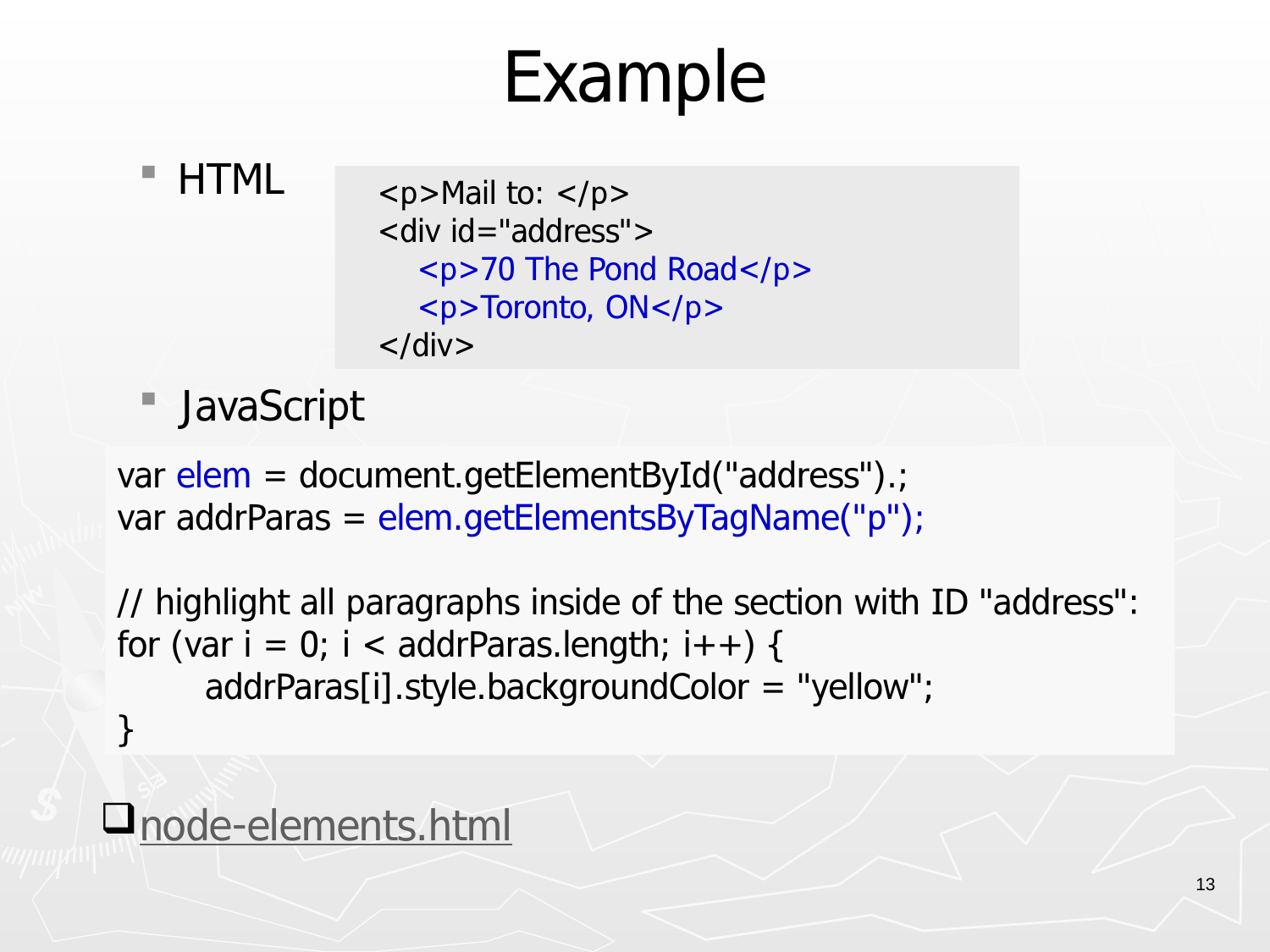

# Example
HTML

JavaScript
   <p>Mail to: </p>
   <div id="address">
       <p>70 The Pond Road</p>
       <p>Toronto, ON</p>
   </div>
var elem = document.getElementById("address").;
var addrParas = elem.getElementsByTagName("p");

// highlight all paragraphs inside of the section with ID "address":
for (var i = 0; i < addrParas.length; i++) {
        addrParas[i].style.backgroundColor = "yellow";
}
node-elements.html
13